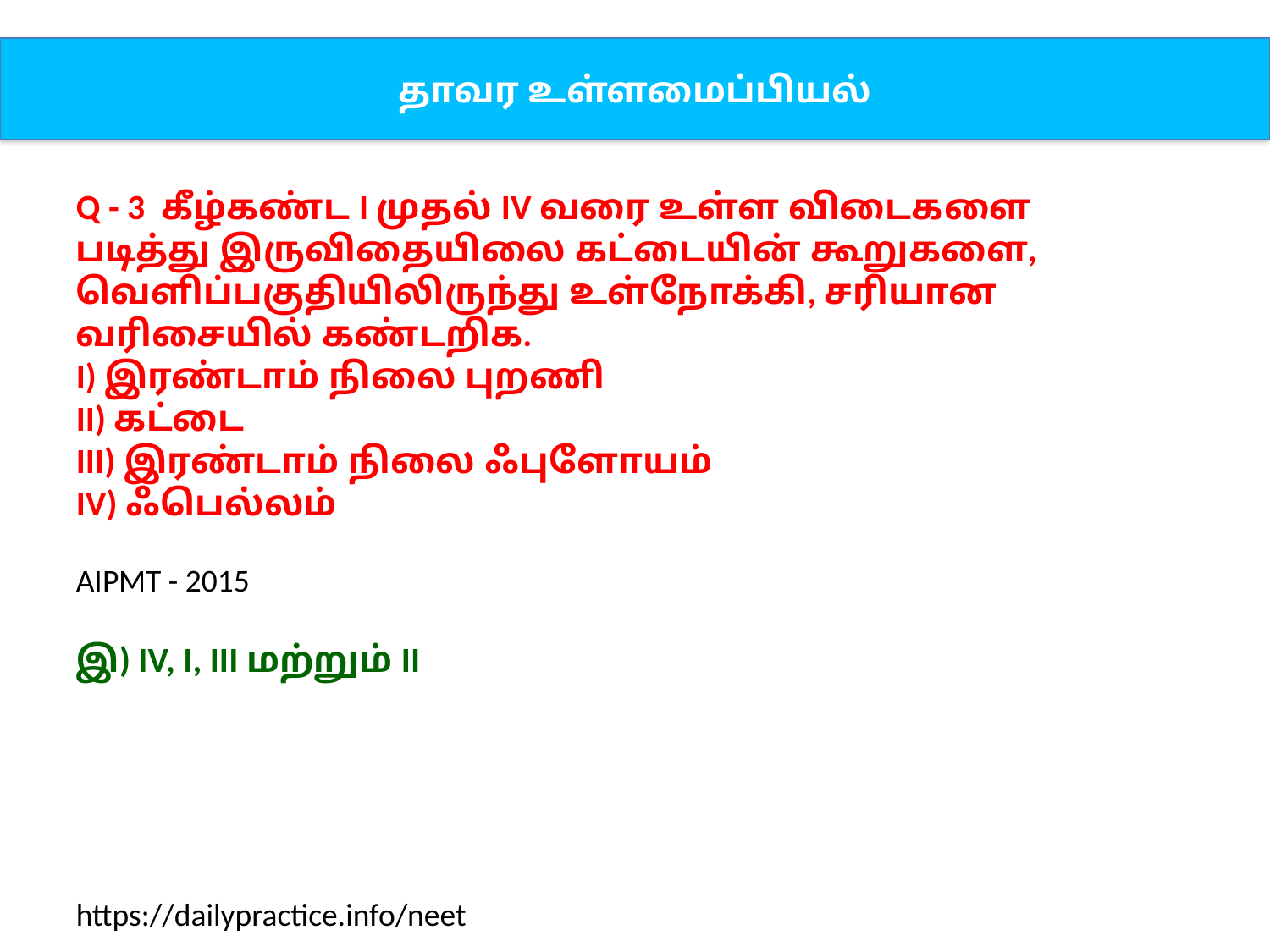

தாவர உள்ளமைப்பியல்

Q - 3  கீழ்கண்ட I முதல் IV வரை உள்ள விடைகளை படித்து இருவிதையிலை கட்டையின் கூறுகளை, வெளிப்பகுதியிலிருந்து உள்நோக்கி, சரியான வரிசையில் கண்டறிக.
I) இரண்டாம் நிலை புறணி
II) கட்டை
III) இரண்டாம் நிலை ஃபுளோயம்
IV) ஃபெல்லம்

AIPMT - 2015

இ) IV, I, III மற்றும் II
https://dailypractice.info/neet